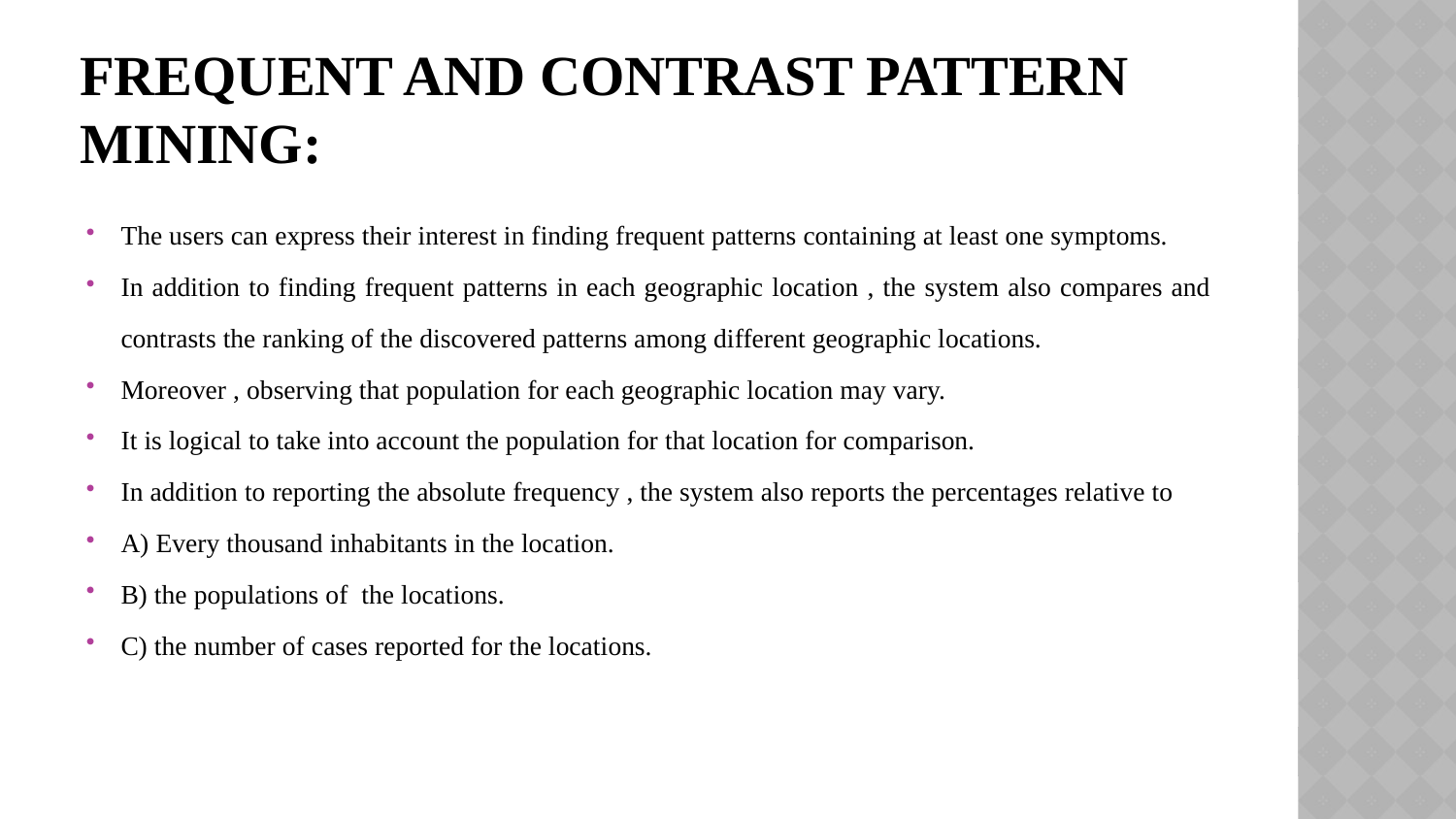

# FREQUENT AND CONTRAST PATTERN MINING:
The users can express their interest in finding frequent patterns containing at least one symptoms.
In addition to finding frequent patterns in each geographic location , the system also compares and contrasts the ranking of the discovered patterns among different geographic locations.
Moreover , observing that population for each geographic location may vary.
It is logical to take into account the population for that location for comparison.
In addition to reporting the absolute frequency , the system also reports the percentages relative to
A) Every thousand inhabitants in the location.
B) the populations of  the locations.
C) the number of cases reported for the locations.